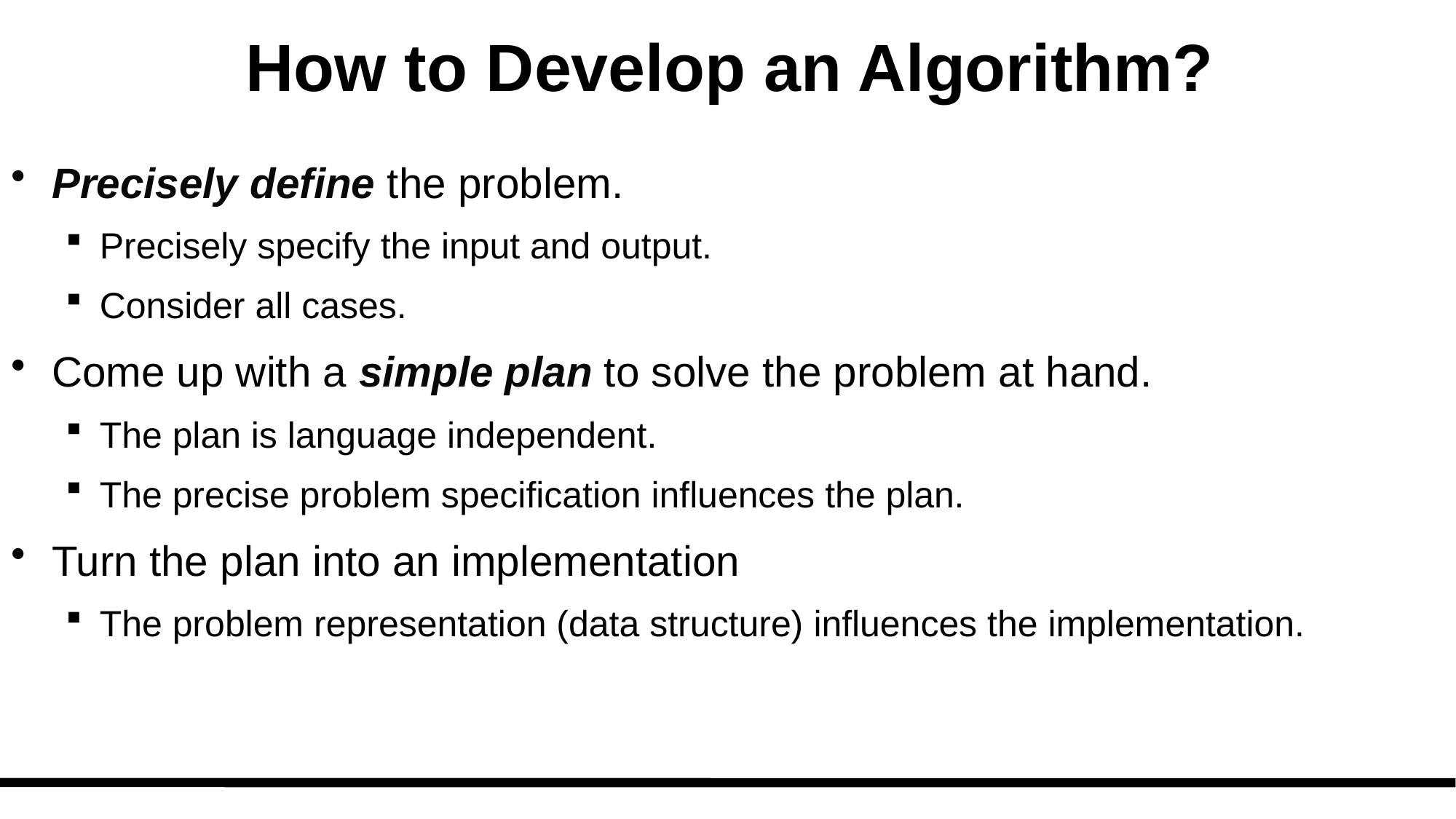

# How to Develop an Algorithm?
Precisely define the problem.
Precisely specify the input and output.
Consider all cases.
Come up with a simple plan to solve the problem at hand.
The plan is language independent.
The precise problem specification influences the plan.
Turn the plan into an implementation
The problem representation (data structure) influences the implementation.